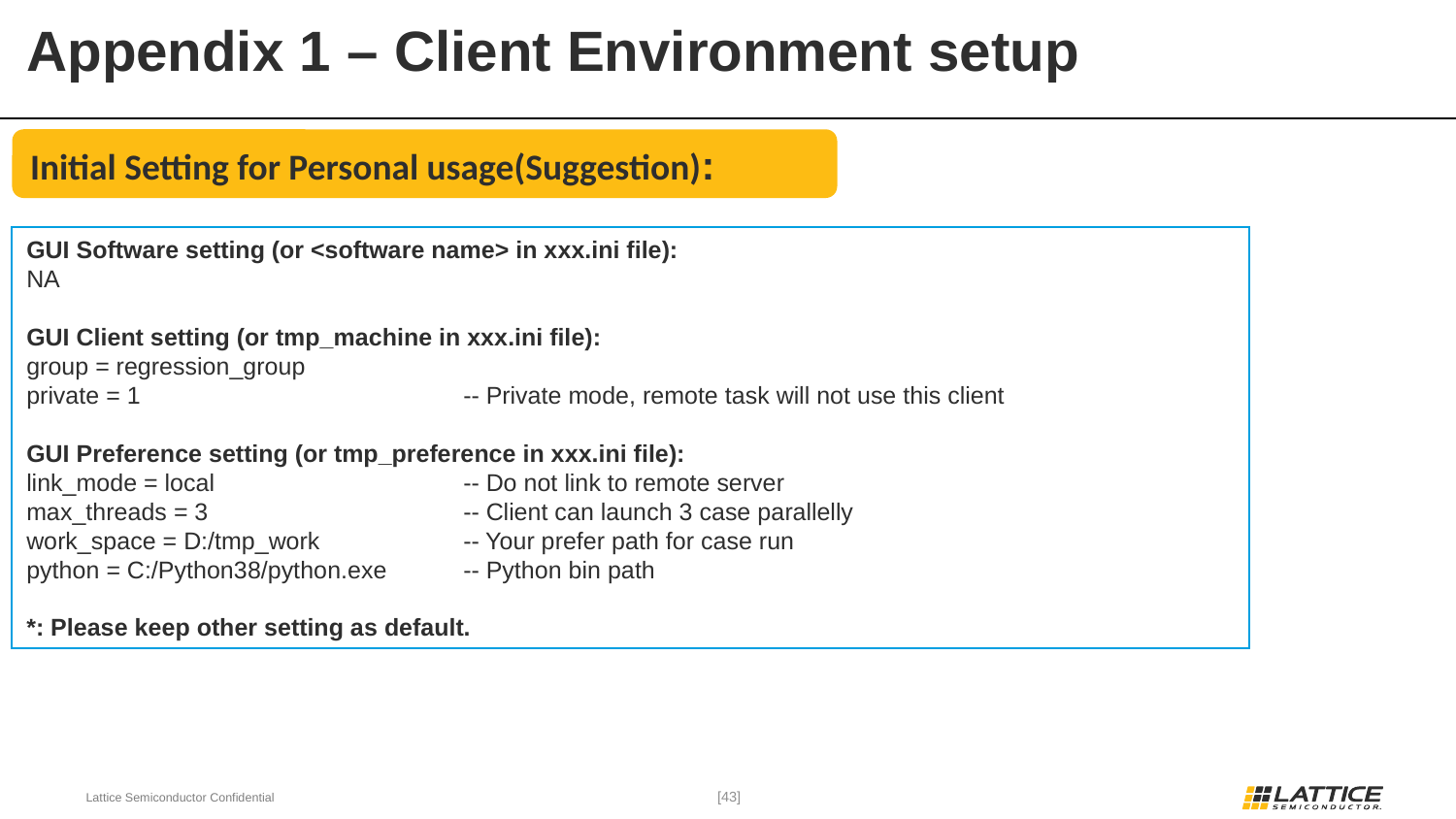

# Appendix 1 – Client Environment setup
Initial Setting for Personal usage(Suggestion):
GUI Software setting (or <software name> in xxx.ini file):
NA

GUI Client setting (or tmp_machine in xxx.ini file):
group = regression_group
private = 1			-- Private mode, remote task will not use this client

GUI Preference setting (or tmp_preference in xxx.ini file):
link_mode = local		-- Do not link to remote server
max_threads = 3		-- Client can launch 3 case parallelly
work_space = D:/tmp_work 	-- Your prefer path for case run
python = C:/Python38/python.exe  	-- Python bin path

*: Please keep other setting as default.